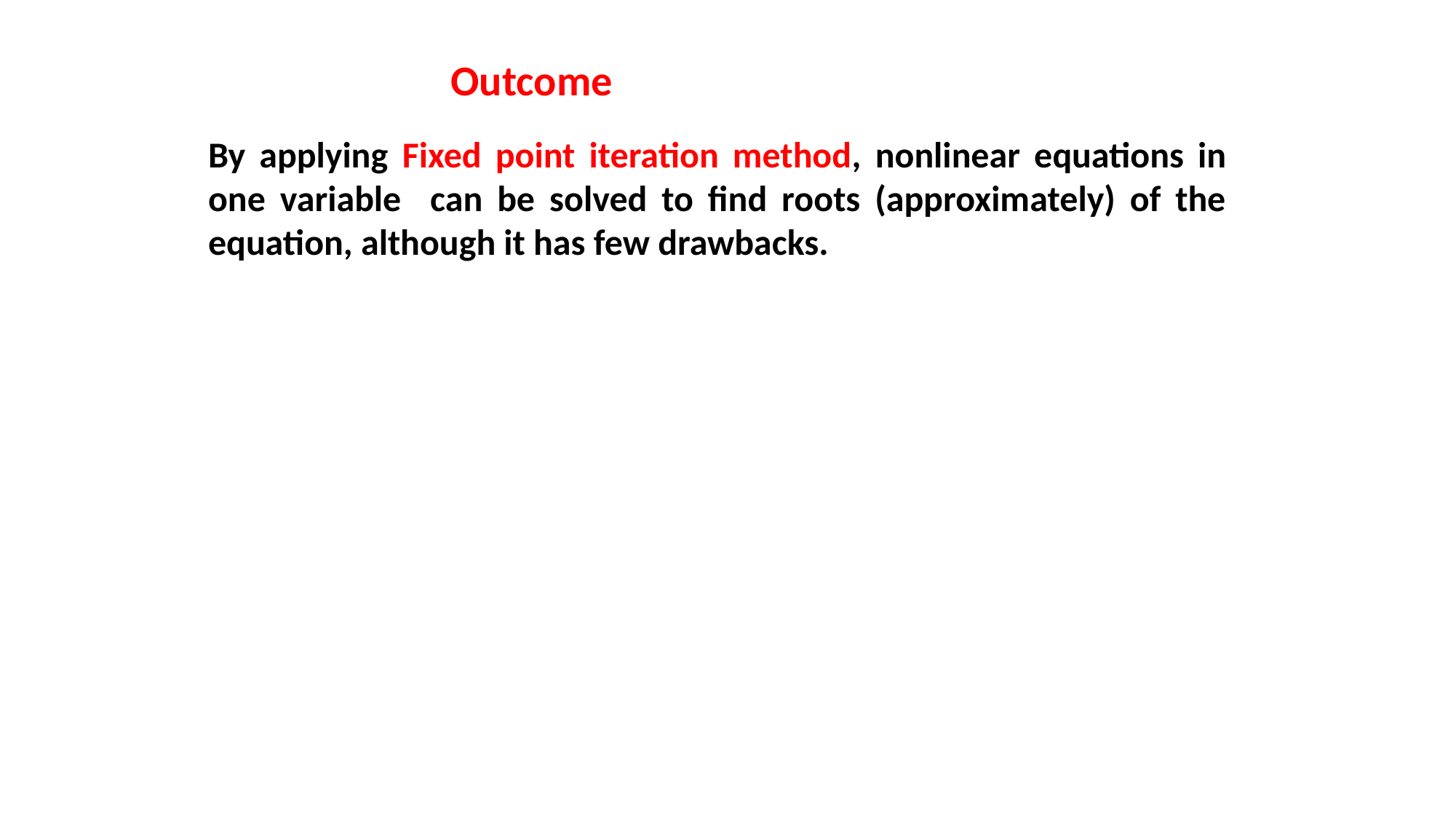

Outcome
By applying Fixed point iteration method, nonlinear equations in one variable  can be solved to find roots (approximately) of the equation, although it has few drawbacks.